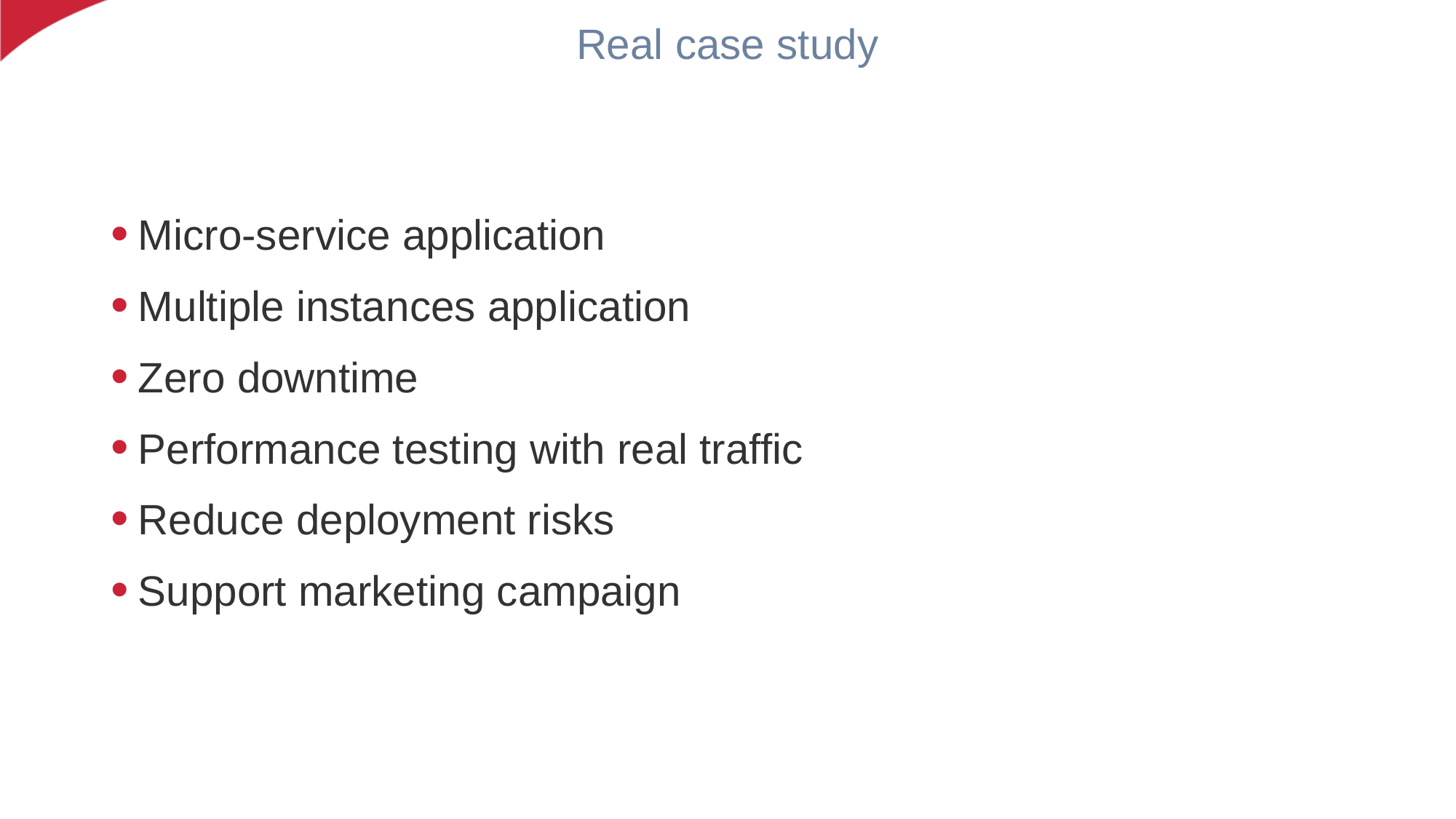

Real case study
Micro-service application
Multiple instances application
Zero downtime
Performance testing with real traffic
Reduce deployment risks
Support marketing campaign